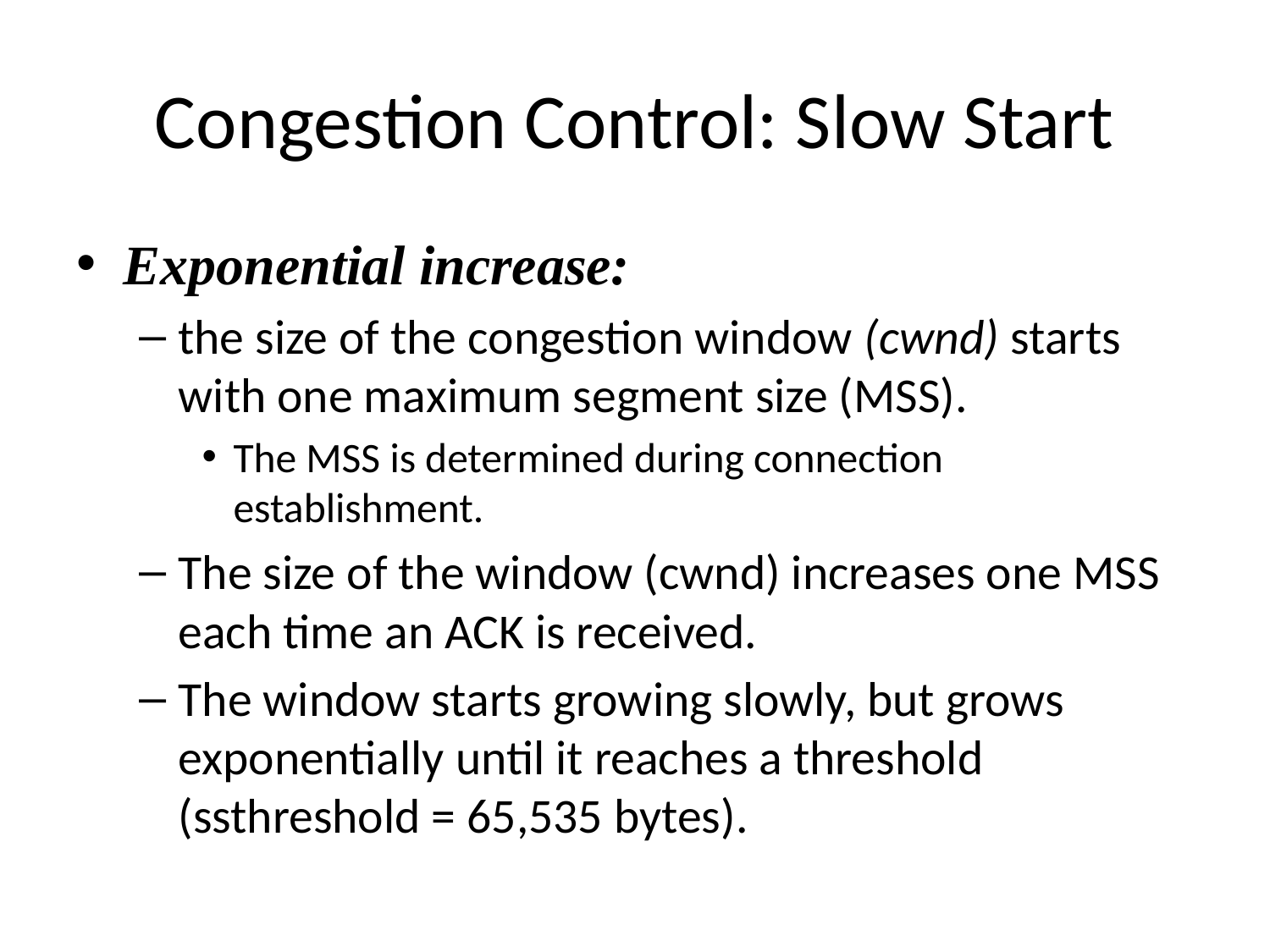

# Congestion Control: Slow Start
Exponential increase:
the size of the congestion window (cwnd) starts with one maximum segment size (MSS).
The MSS is determined during connection establishment.
The size of the window (cwnd) increases one MSS each time an ACK is received.
The window starts growing slowly, but grows exponentially until it reaches a threshold (ssthreshold = 65,535 bytes).